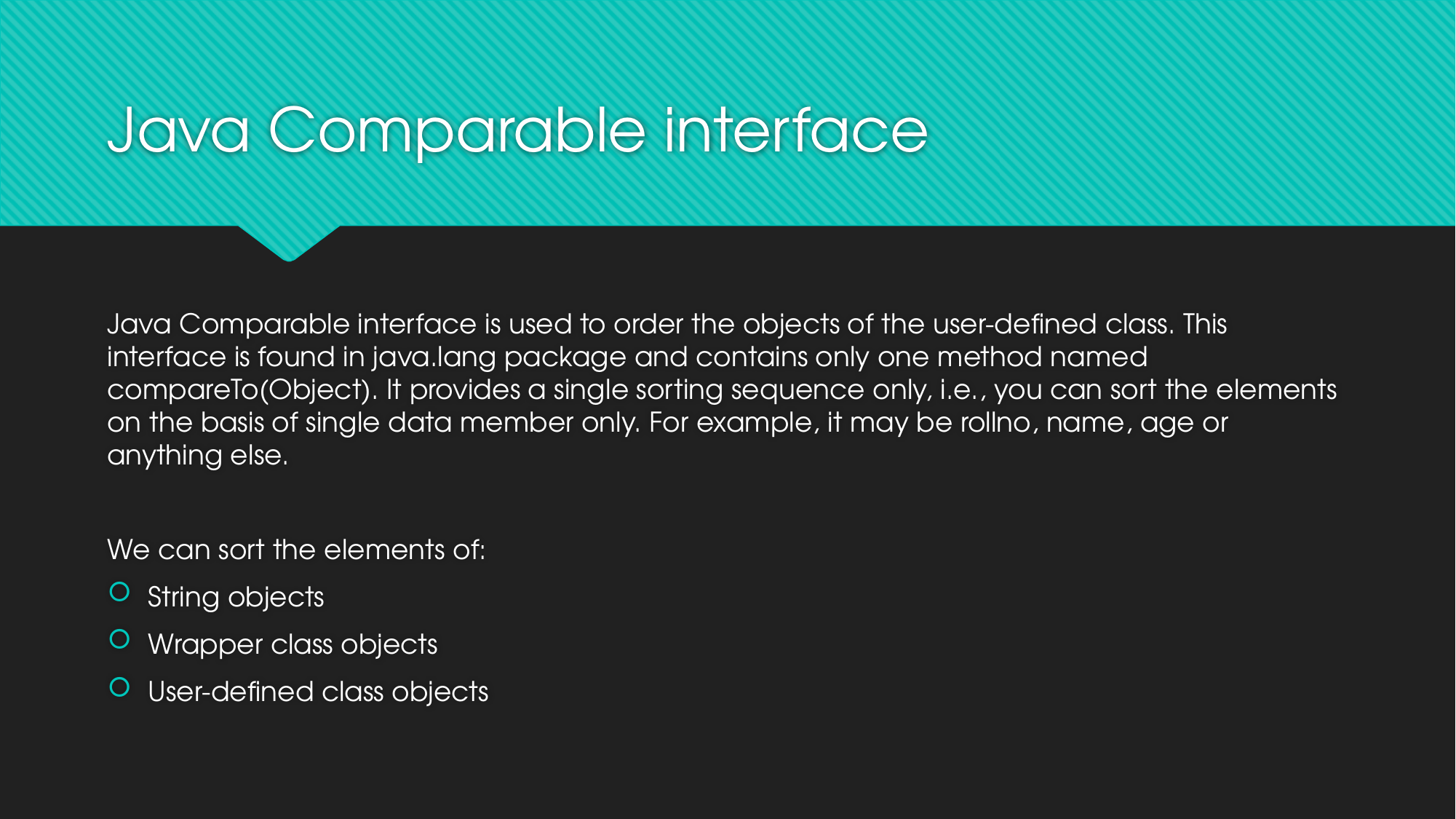

# Java Comparable interface
Java Comparable interface is used to order the objects of the user-defined class. This interface is found in java.lang package and contains only one method named compareTo(Object). It provides a single sorting sequence only, i.e., you can sort the elements on the basis of single data member only. For example, it may be rollno, name, age or anything else.

We can sort the elements of:
String objects
Wrapper class objects
User-defined class objects